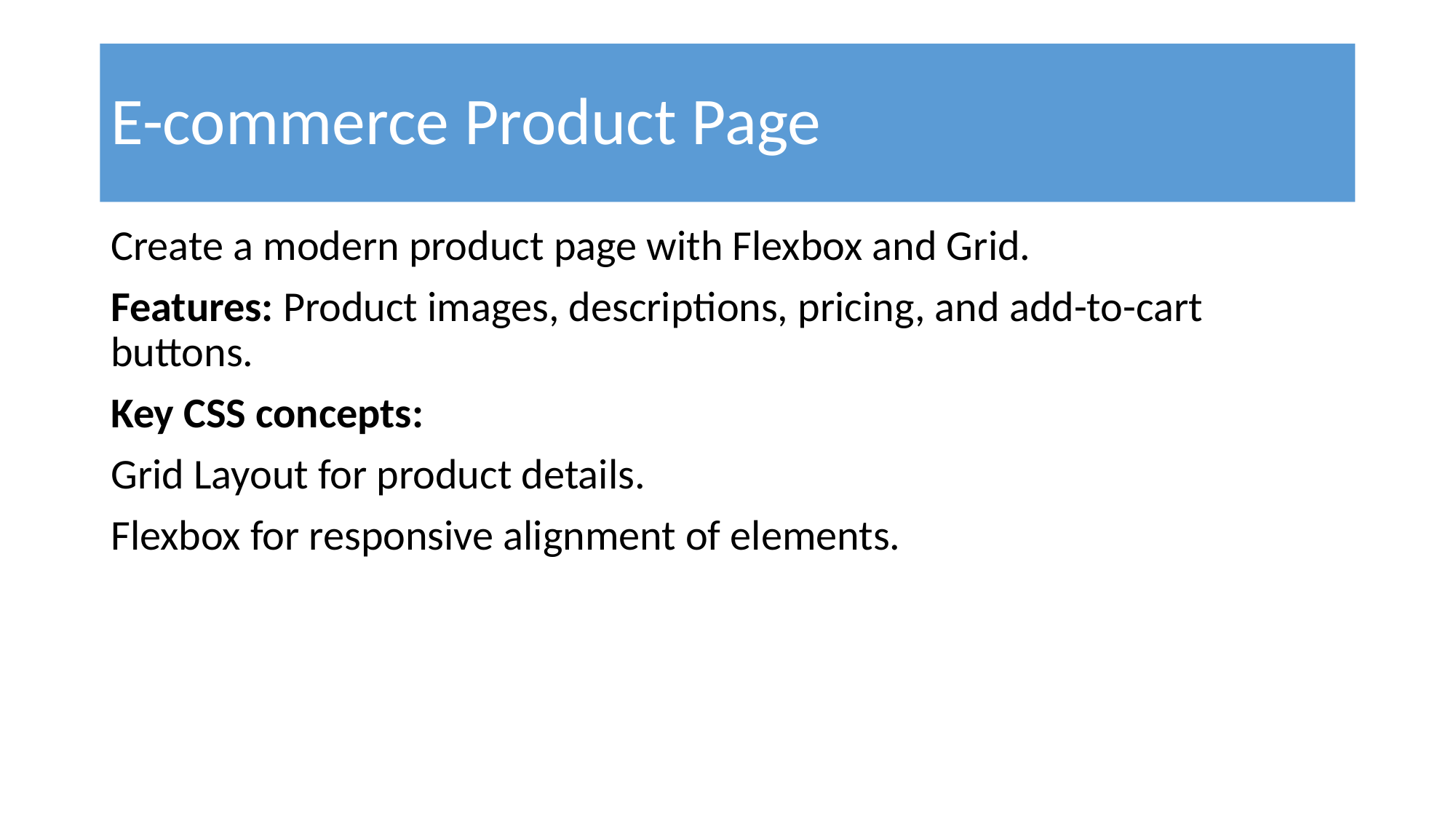

# E-commerce Product Page
Create a modern product page with Flexbox and Grid.
Features: Product images, descriptions, pricing, and add-to-cart buttons.
Key CSS concepts:
Grid Layout for product details.
Flexbox for responsive alignment of elements.